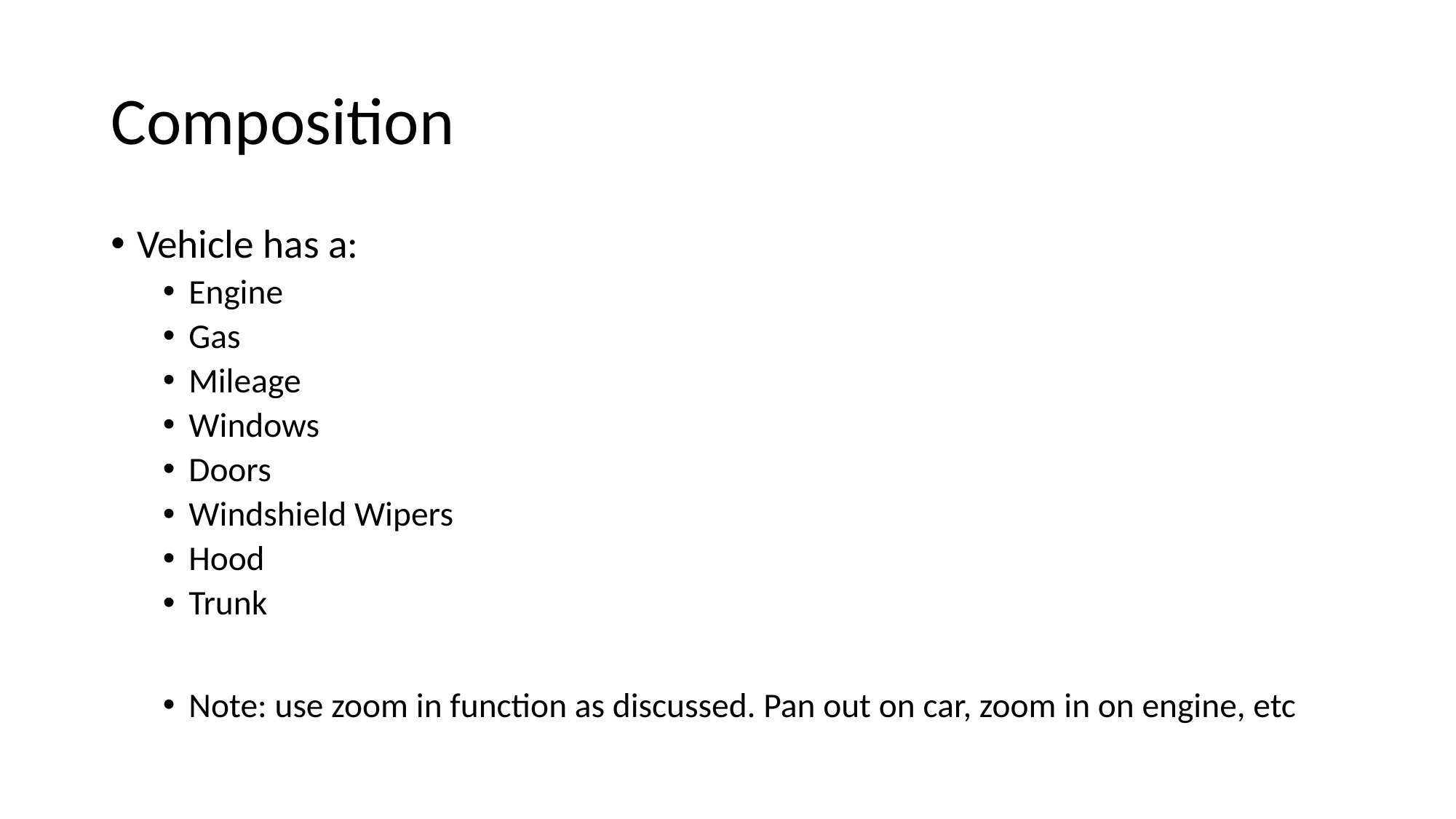

# Composition
Vehicle has a:
Engine
Gas
Mileage
Windows
Doors
Windshield Wipers
Hood
Trunk

Note: use zoom in function as discussed. Pan out on car, zoom in on engine, etc